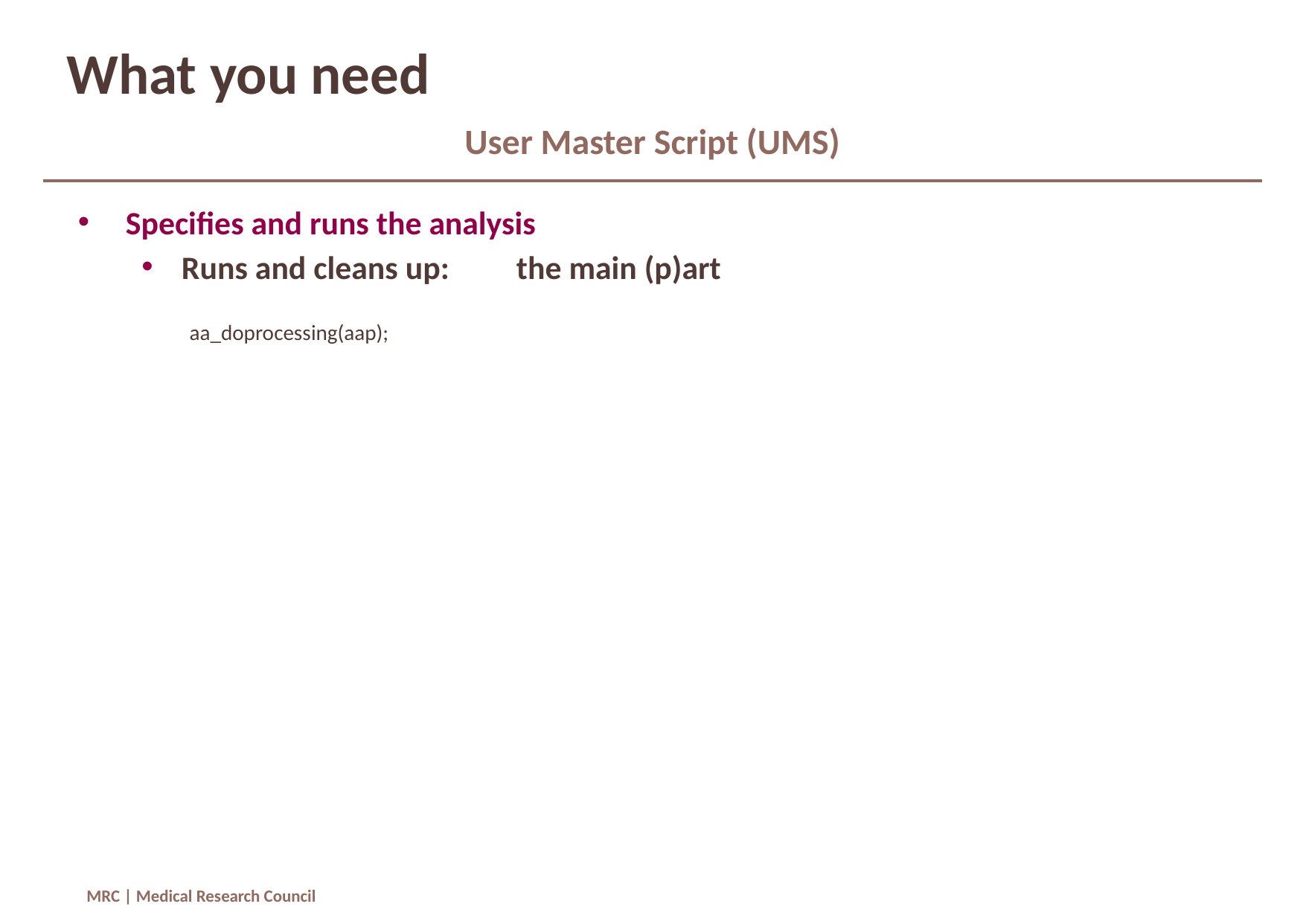

# What you need
User Master Script (UMS)

Specifies and runs the analysis
Runs and cleans up:	the main (p)art

aa_doprocessing(aap);
MRC | Medical Research Council